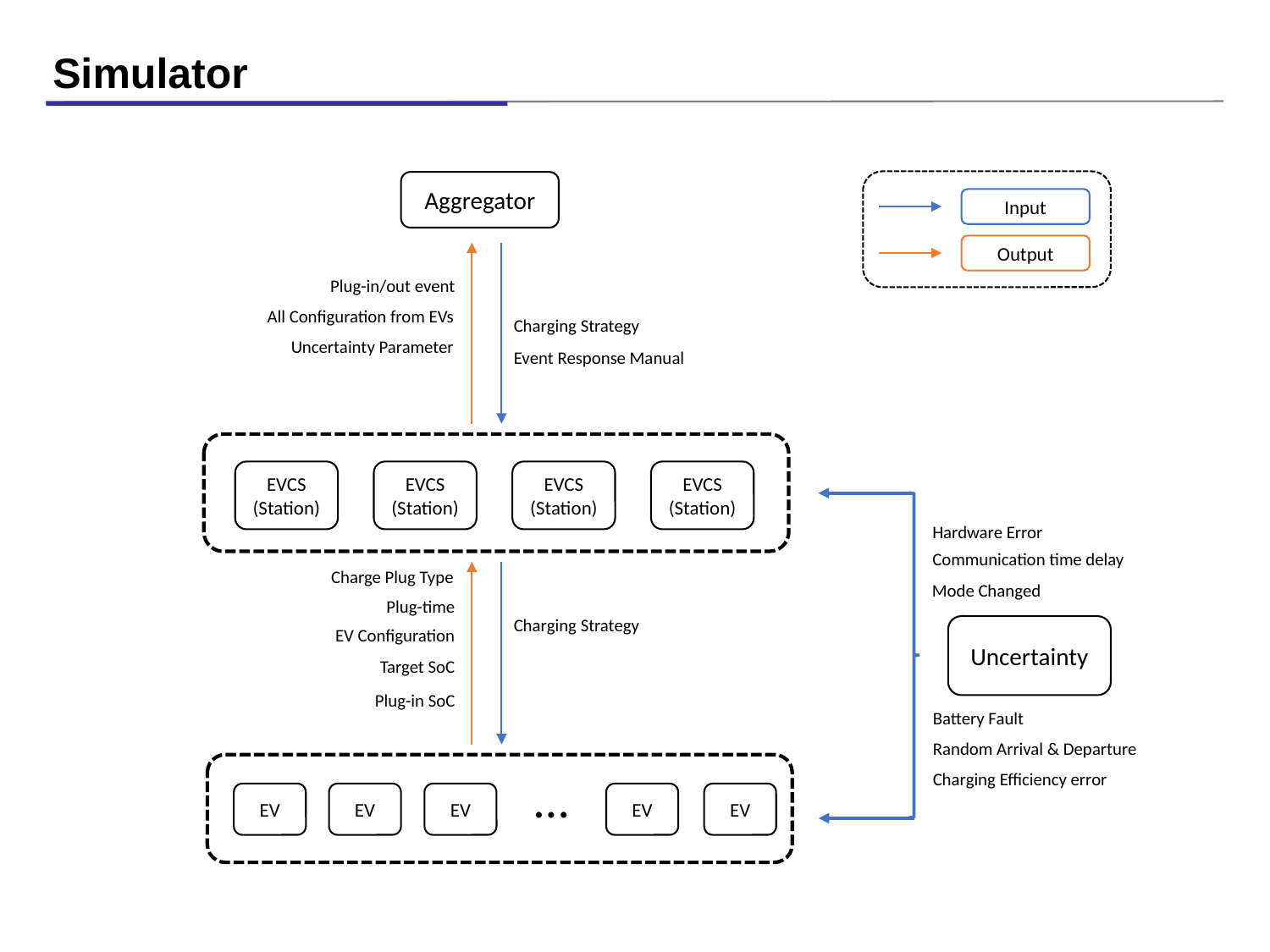

# Simulator

Input
Output
Aggregator
Plug-in/out event
All Configuration from EVs
Charging Strategy
Uncertainty Parameter
Event Response Manual

EVCS
(Station)
EVCS
(Station)
EVCS
(Station)
EVCS
(Station)

Hardware Error
Communication time delay
Charge Plug Type
Mode Changed
Plug-time
Charging Strategy
Uncertainty
EV Configuration
Target SoC
Plug-in SoC
Battery Fault
Random Arrival & Departure

…
EV
EV
EV
EV
EV
Charging Efficiency error